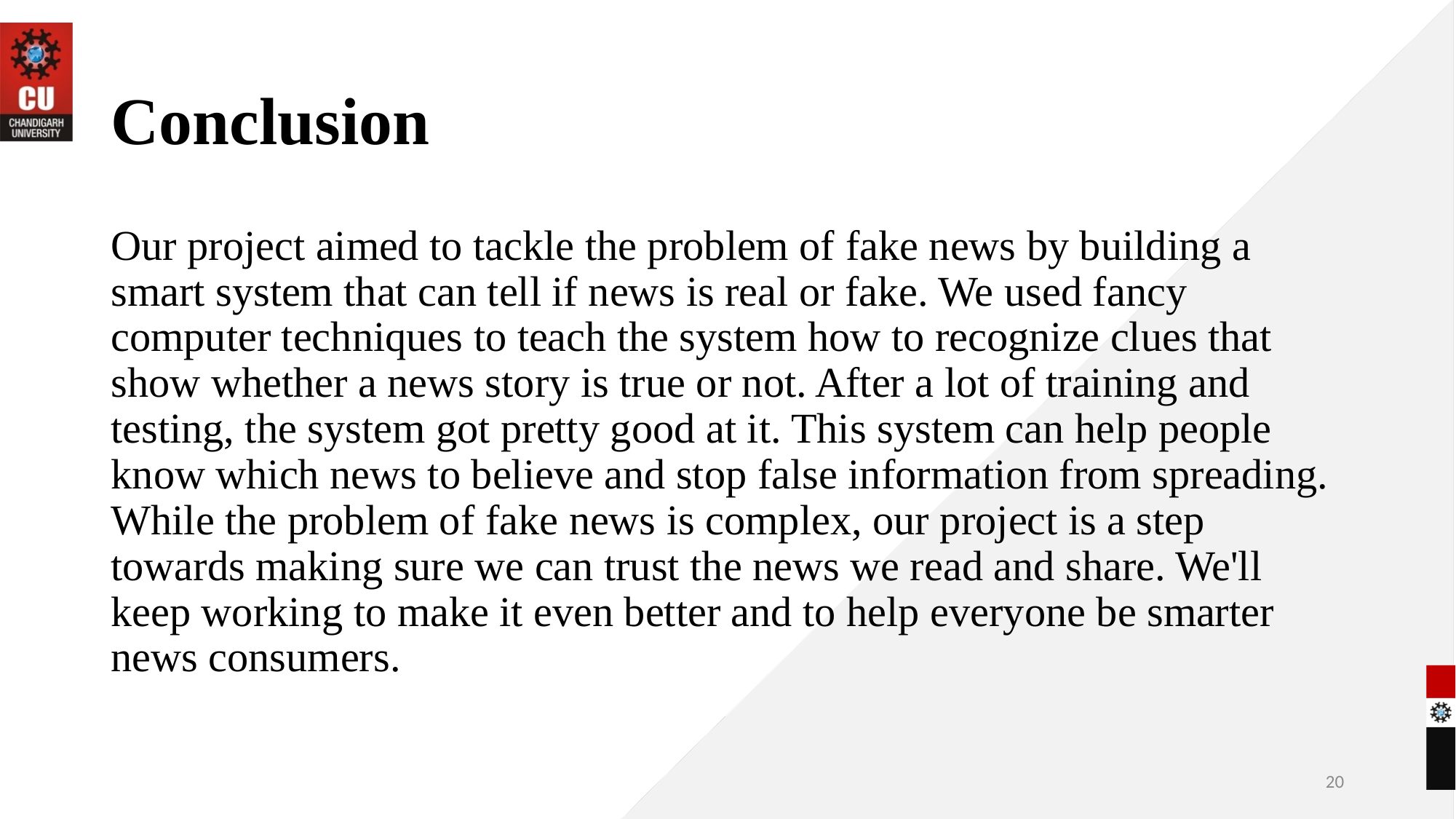

# Conclusion
Our project aimed to tackle the problem of fake news by building a smart system that can tell if news is real or fake. We used fancy computer techniques to teach the system how to recognize clues that show whether a news story is true or not. After a lot of training and testing, the system got pretty good at it. This system can help people know which news to believe and stop false information from spreading. While the problem of fake news is complex, our project is a step towards making sure we can trust the news we read and share. We'll keep working to make it even better and to help everyone be smarter news consumers.

20